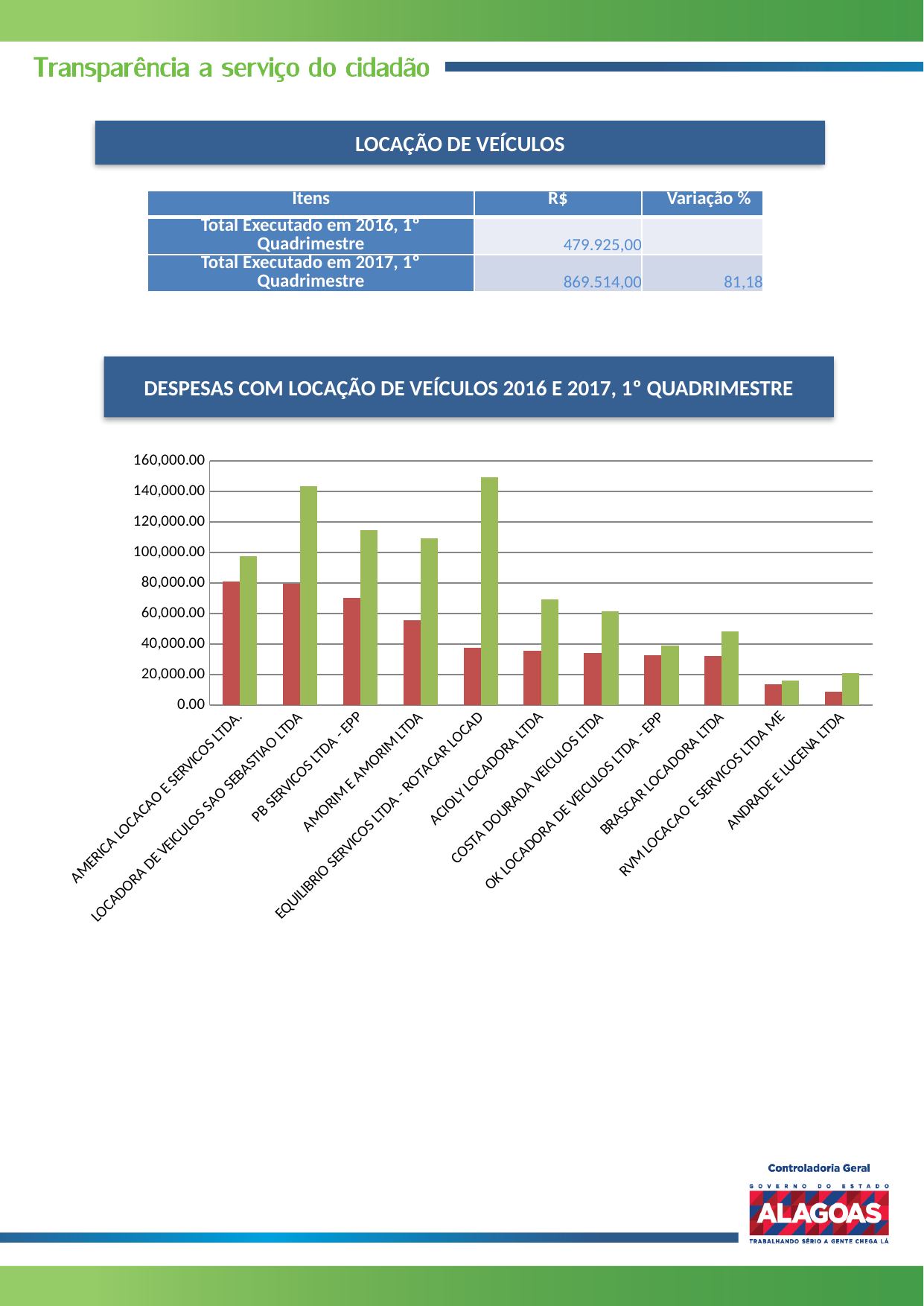

LOCAÇÃO DE VEÍCULOS
| Itens | R$ | Variação % |
| --- | --- | --- |
| Total Executado em 2016, 1º Quadrimestre | 479.925,00 |  |
| Total Executado em 2017, 1º Quadrimestre | 869.514,00 | 81,18 |
DESPESAS COM LOCAÇÃO DE VEÍCULOS 2016 E 2017, 1º QUADRIMESTRE

### Chart

| Category |  |  |
|---|---|---|
| AMERICA LOCACAO E SERVICOS LTDA. | 80895.0 | 97385.22 |
| LOCADORA DE VEICULOS SAO SEBASTIAO LTDA | 79370.0 | 143324.01 |
| PB SERVICOS LTDA - EPP | 70084.8 | 114639.0 |
| AMORIM E AMORIM LTDA | 55360.0 | 109429.70999999999 |
| EQUILIBRIO SERVICOS LTDA - ROTACAR LOCAD | 37535.0 | 149283.06 |
| ACIOLY LOCADORA LTDA | 35640.0 | 69088.8 |
| COSTA DOURADA VEICULOS LTDA | 34060.0 | 61504.56 |
| OK LOCADORA DE VEICULOS LTDA - EPP | 32580.0 | 39221.340000000004 |
| BRASCAR LOCADORA LTDA | 32044.799999999996 | 48403.32 |
| RVM LOCACAO E SERVICOS LTDA ME | 13500.0 | 16251.93 |
| ANDRADE E LUCENA LTDA | 8856.0 | 20983.05 |